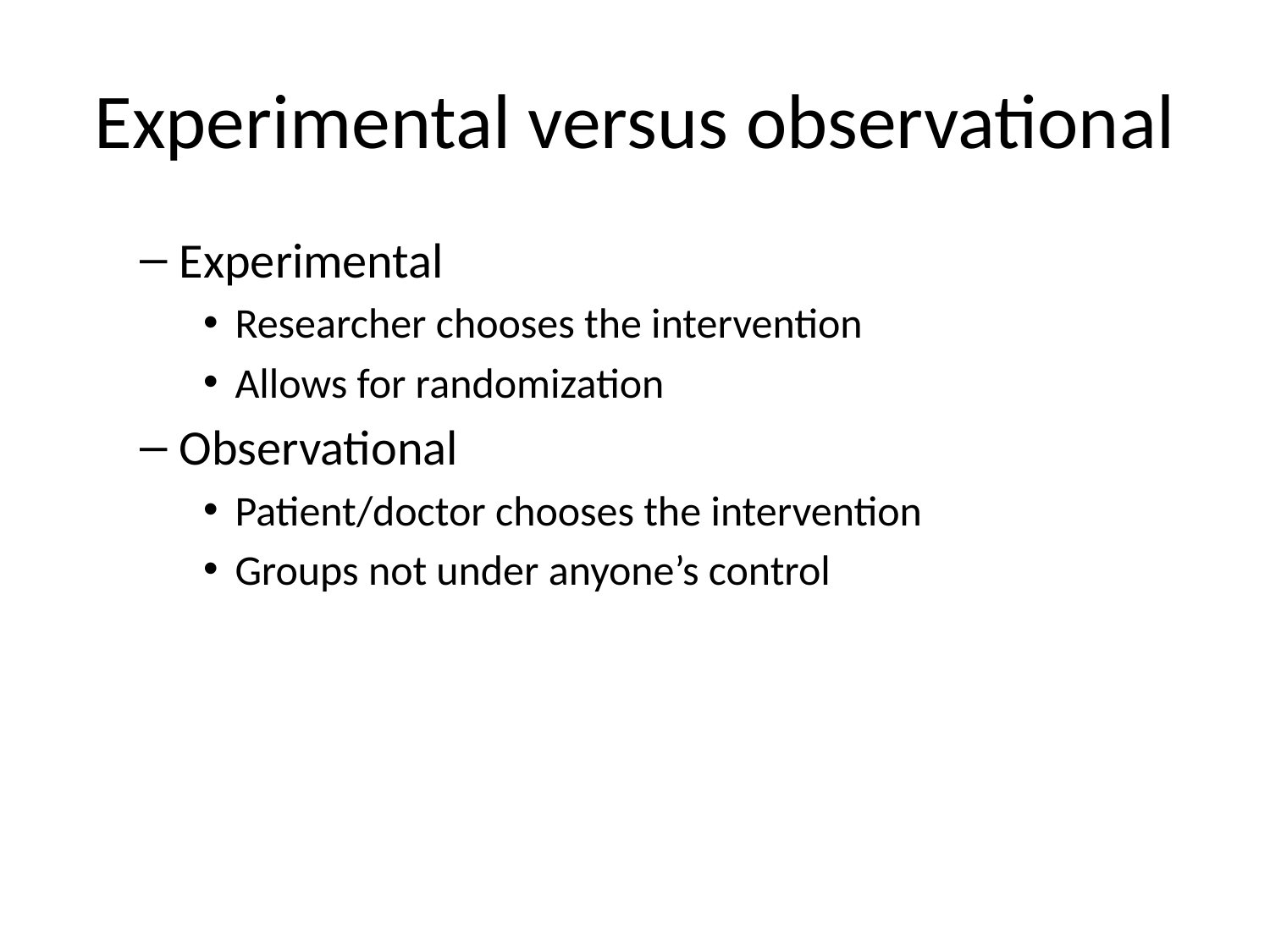

# Experimental versus observational
Experimental
Researcher chooses the intervention
Allows for randomization
Observational
Patient/doctor chooses the intervention
Groups not under anyone’s control